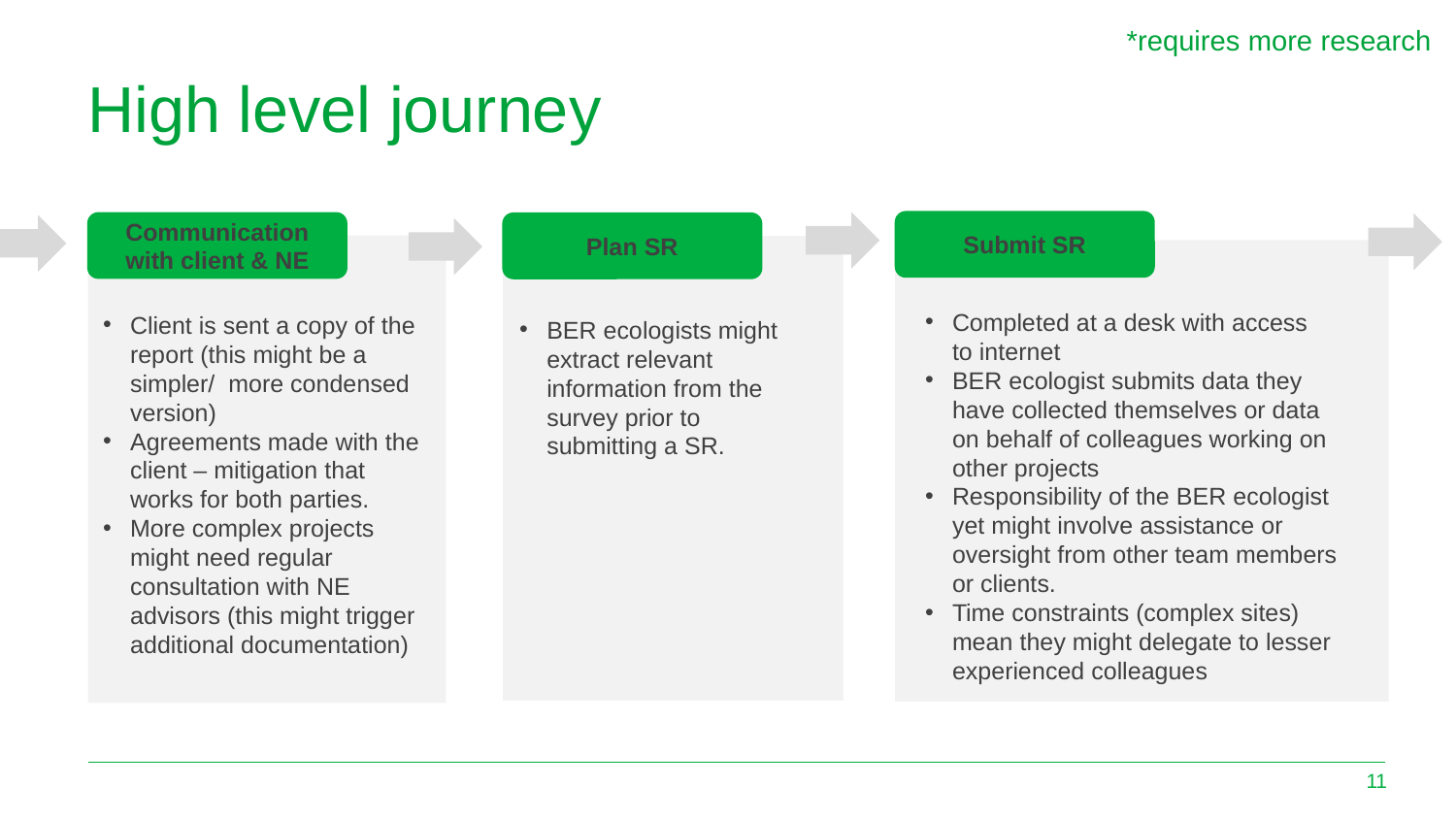

*requires more research
# High level journey
Submit SR

Communication with client & NE
Plan SR

Completed at a desk with access to internet
BER ecologist submits data they have collected themselves or data on behalf of colleagues working on other projects
Responsibility of the BER ecologist yet might involve assistance or oversight from other team members or clients.
Time constraints (complex sites) mean they might delegate to lesser experienced colleagues
Client is sent a copy of the report (this might be a simpler/  more condensed version)
Agreements made with the client – mitigation that works for both parties.
More complex projects might need regular consultation with NE advisors (this might trigger additional documentation)

BER ecologists might extract relevant information from the survey prior to submitting a SR.

11